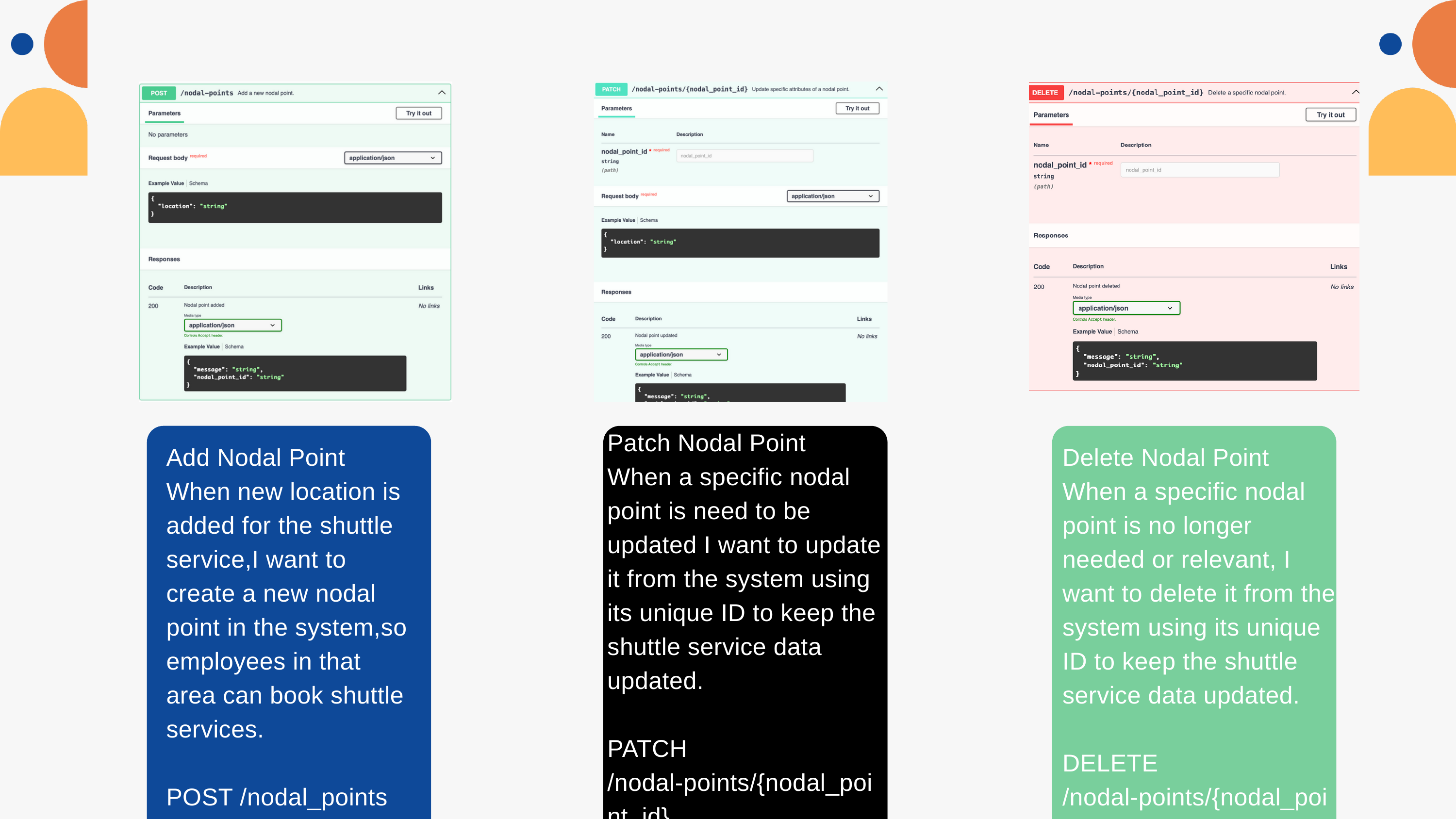

Patch Nodal Point
When a specific nodal point is need to be updated I want to update it from the system using its unique ID to keep the shuttle service data updated.

PATCH /nodal-points/{nodal_point_id}

Add Nodal Point
When new location is added for the shuttle service,I want to create a new nodal point in the system,so employees in that area can book shuttle services.

POST /nodal_points

Delete Nodal Point
When a specific nodal point is no longer needed or relevant, I want to delete it from the system using its unique ID to keep the shuttle service data updated.

DELETE /nodal-points/{nodal_point_id}